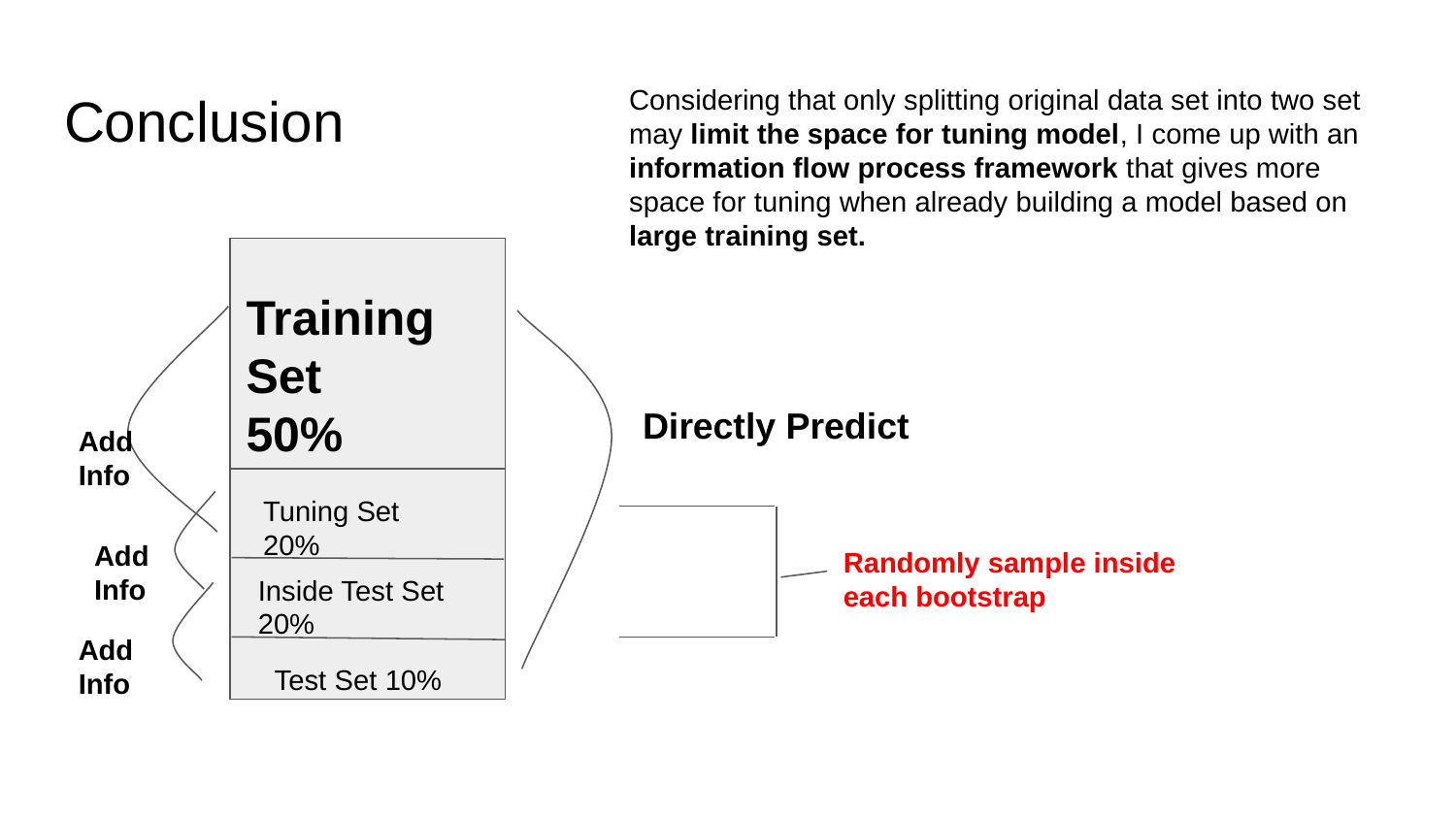

Considering that only splitting original data set into two set may limit the space for tuning model, I come up with an information flow process framework that gives more space for tuning when already building a model based on large training set.
# Conclusion

Training Set
50%

Directly Predict
Add Info
Tuning Set 20%

Add Info
Randomly sample inside each bootstrap
Inside Test Set 20%

Add Info
Test Set 10%